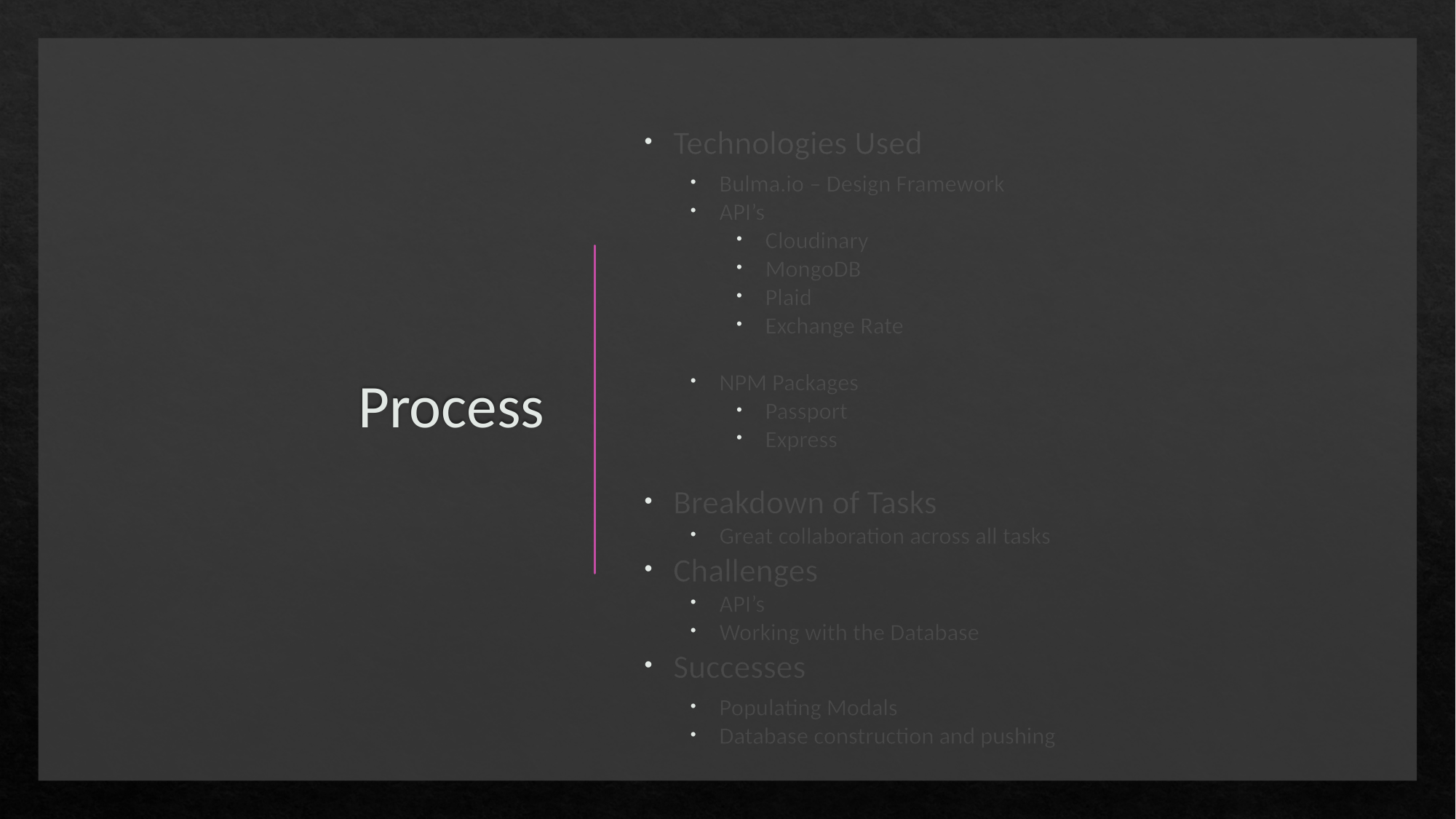

# Process
Technologies Used
Bulma.io – Design Framework
API’s
Cloudinary
MongoDB
Plaid
Exchange Rate

NPM Packages
Passport
Express

Breakdown of Tasks
Great collaboration across all tasks
Challenges
API’s
Working with the Database
Successes
Populating Modals
Database construction and pushing